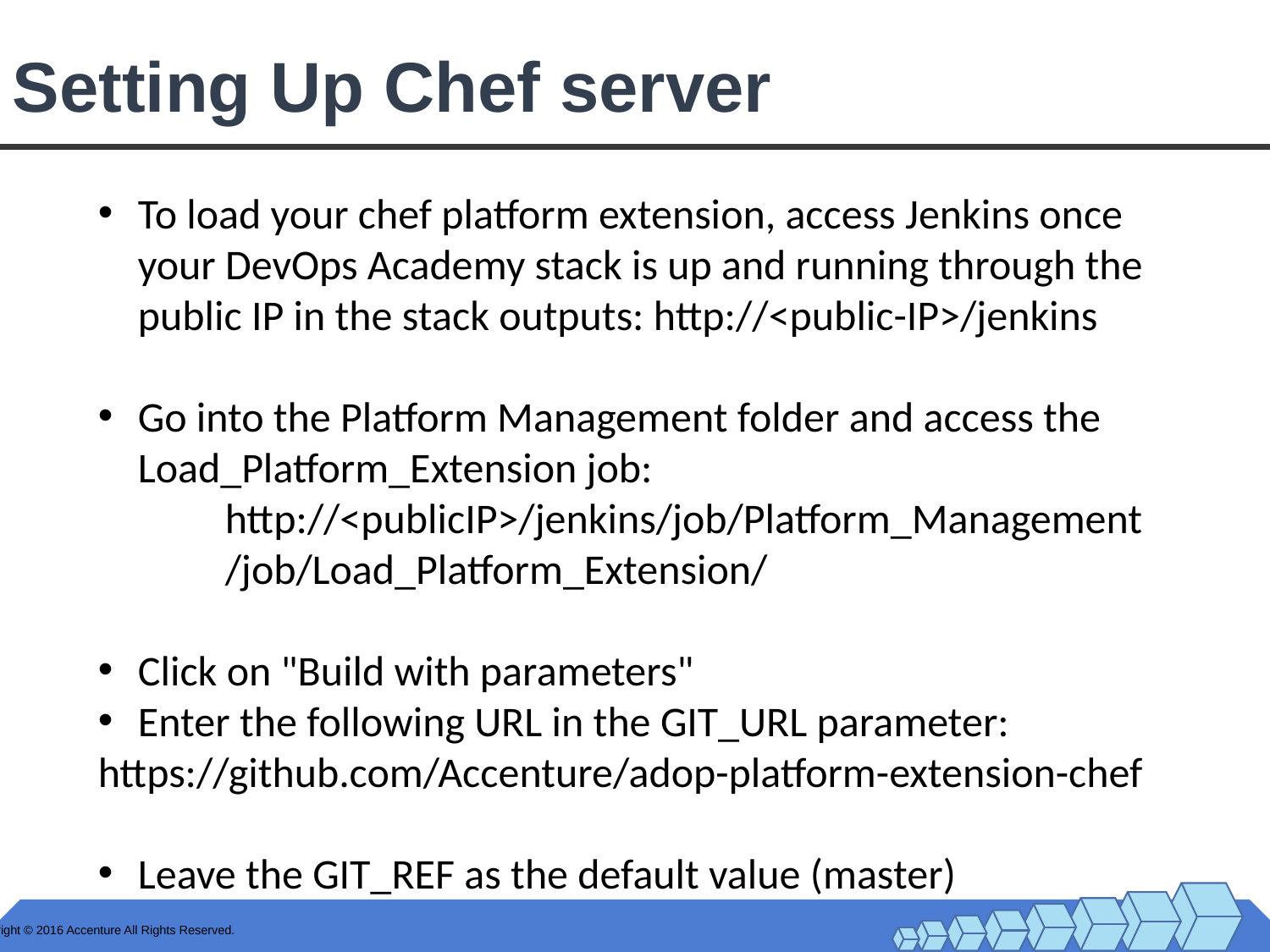

# Setting Up Chef server
To load your chef platform extension, access Jenkins once your DevOps Academy stack is up and running through the public IP in the stack outputs: http://<public-IP>/jenkins

Go into the Platform Management folder and access the Load_Platform_Extension job:
	http://<publicIP>/jenkins/job/Platform_Management
	/job/Load_Platform_Extension/

Click on "Build with parameters"
Enter the following URL in the GIT_URL parameter:
https://github.com/Accenture/adop-platform-extension-chef

Leave the GIT_REF as the default value (master)